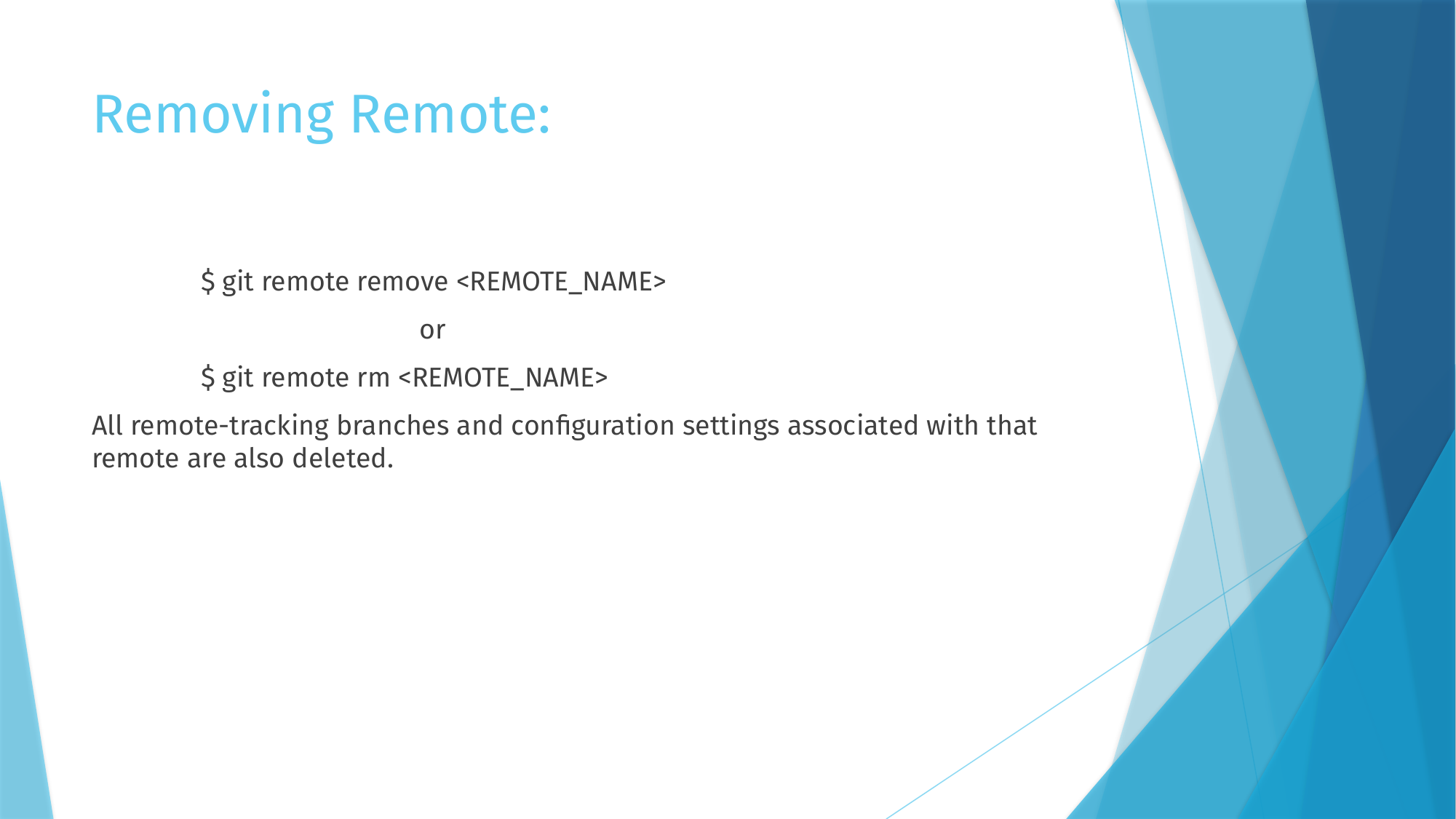

# Removing Remote:
	$ git remote remove <REMOTE_NAME>
			or
	$ git remote rm <REMOTE_NAME>
All remote-tracking branches and configuration settings associated with that remote are also deleted.